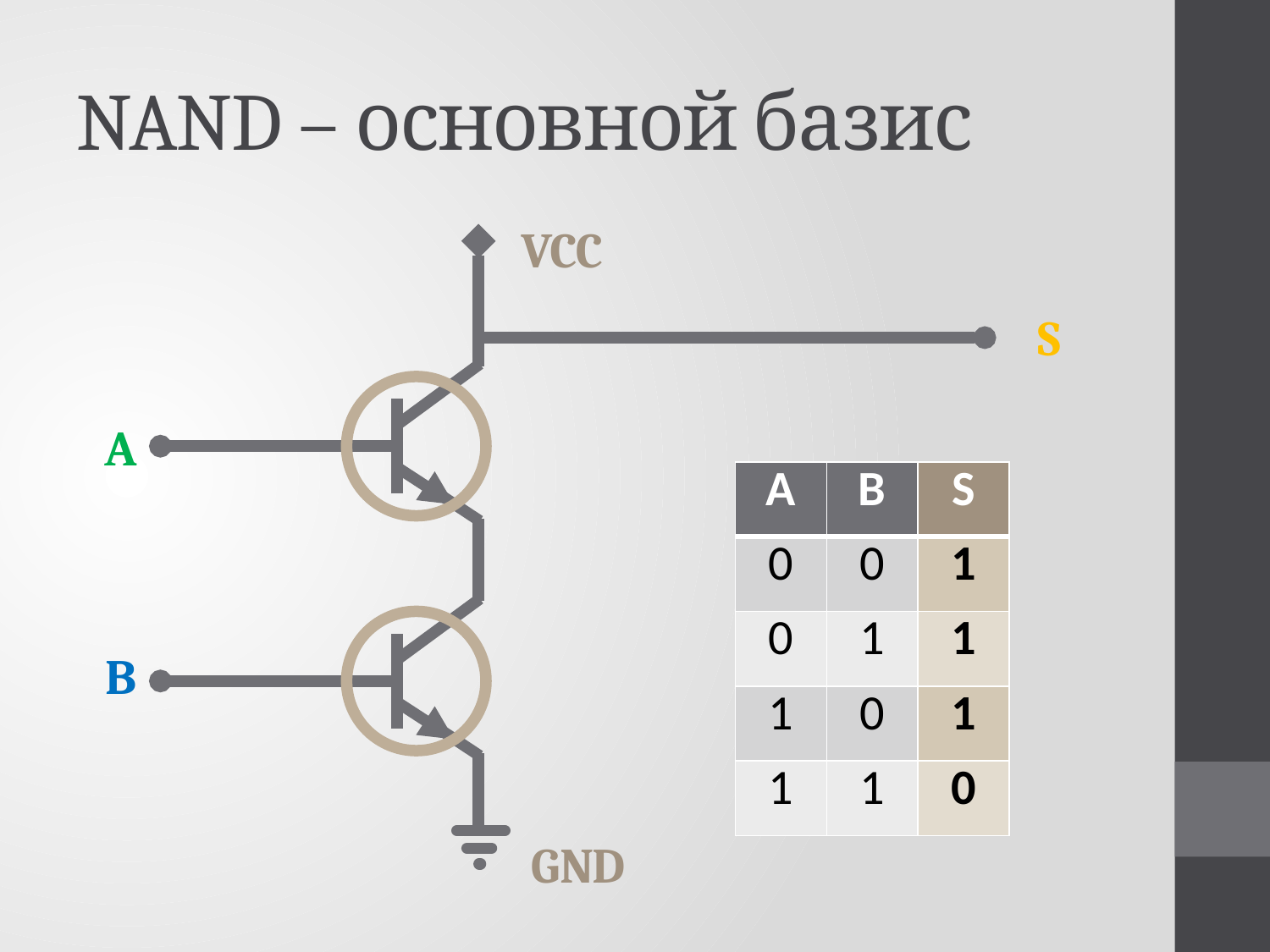

# NAND – основной базис
VCC
S

A
| A | B | S |
| --- | --- | --- |
| 0 | 0 | 1 |
| 0 | 1 | 1 |
| 1 | 0 | 1 |
| 1 | 1 | 0 |

B
GND